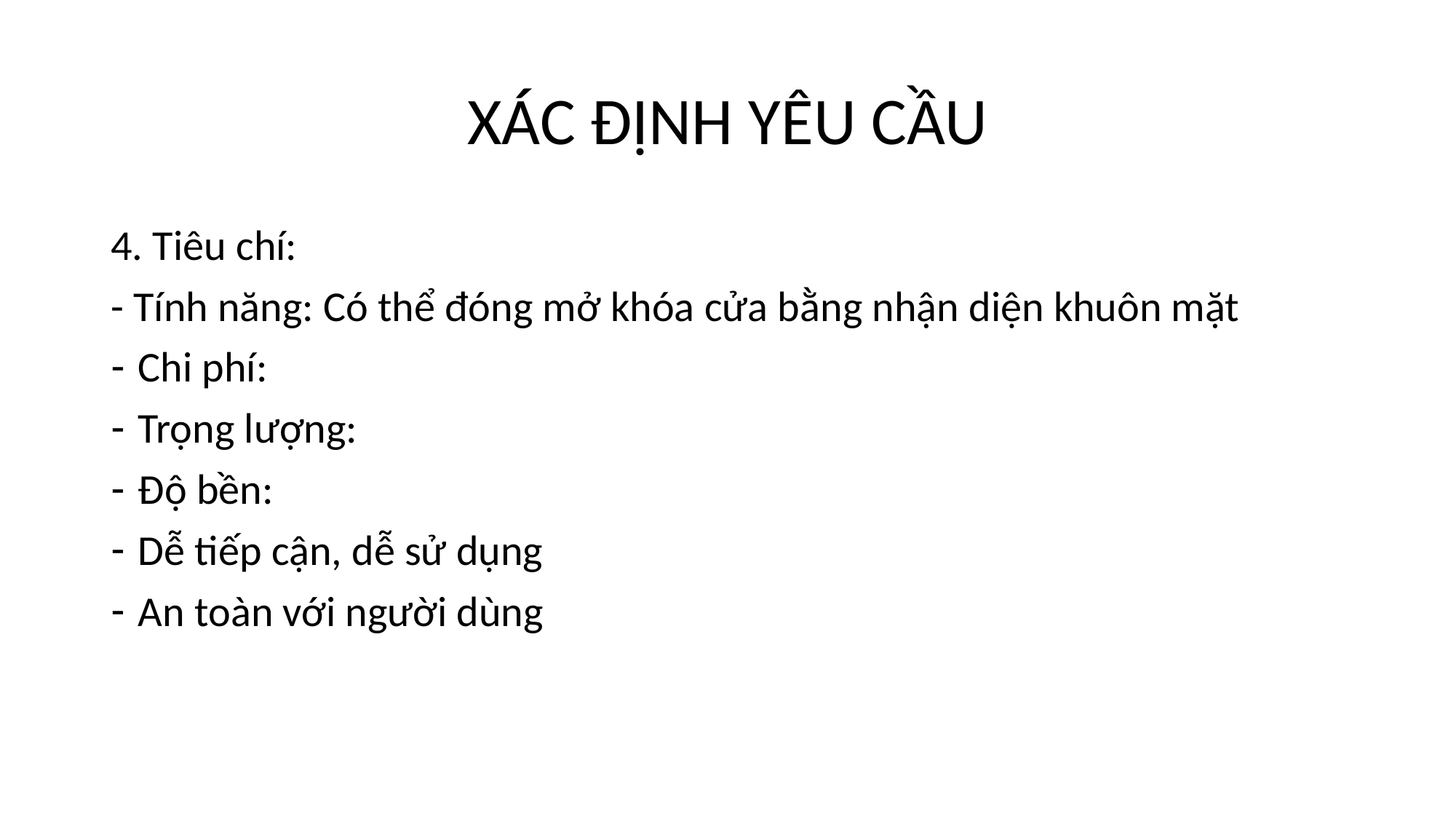

# XÁC ĐỊNH YÊU CẦU
4. Tiêu chí:
- Tính năng: Có thể đóng mở khóa cửa bằng nhận diện khuôn mặt
Chi phí:
Trọng lượng:
Độ bền:
Dễ tiếp cận, dễ sử dụng
An toàn với người dùng